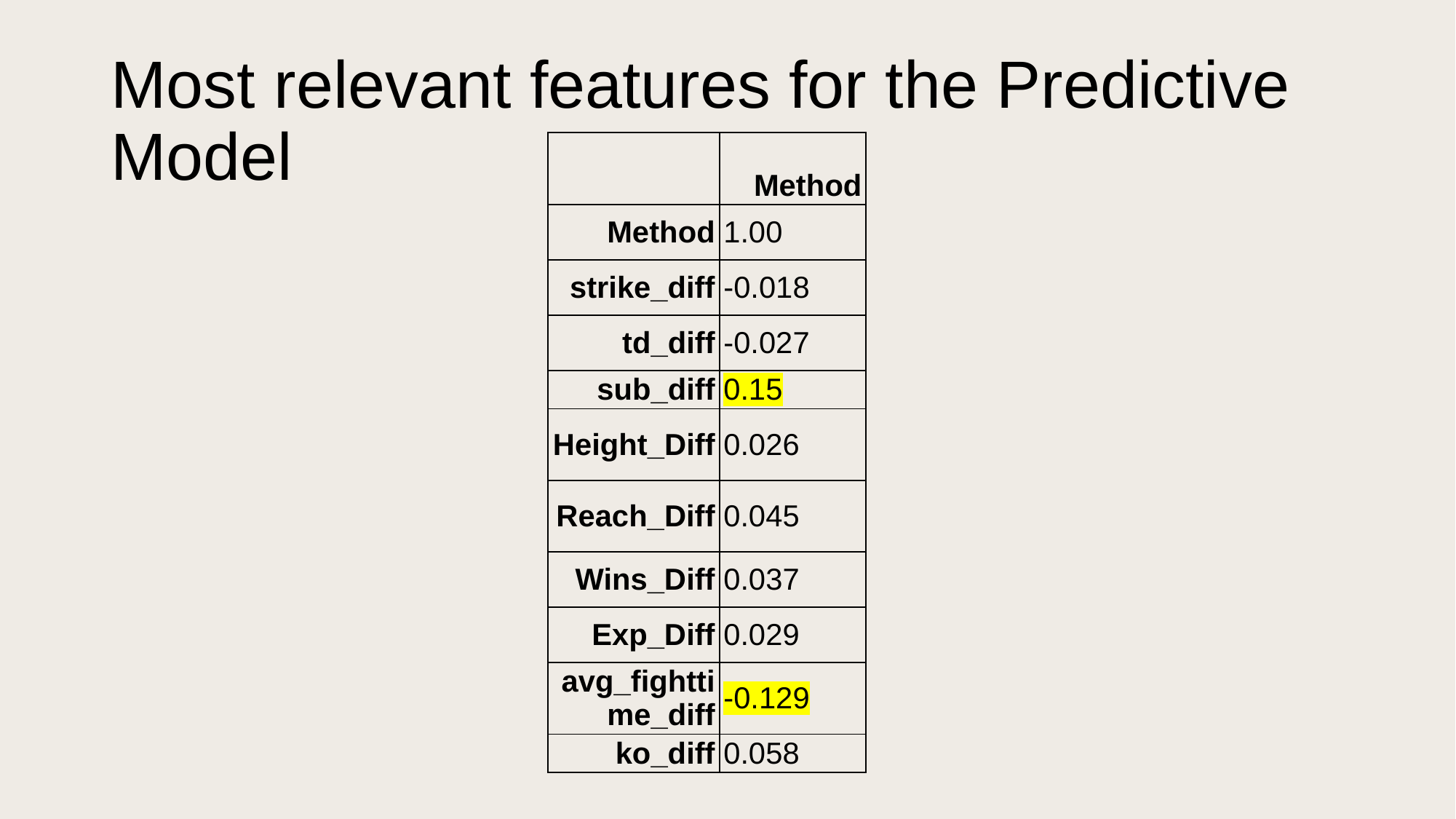

# Most relevant features for the Predictive Model
|  | Method |
| --- | --- |
| Method | 1.00 |
| strike\_diff | -0.018 |
| td\_diff | -0.027 |
| sub\_diff | 0.15 |
| Height\_Diff | 0.026 |
| Reach\_Diff | 0.045 |
| Wins\_Diff | 0.037 |
| Exp\_Diff | 0.029 |
| avg\_fighttime\_diff | -0.129 |
| ko\_diff | 0.058 |